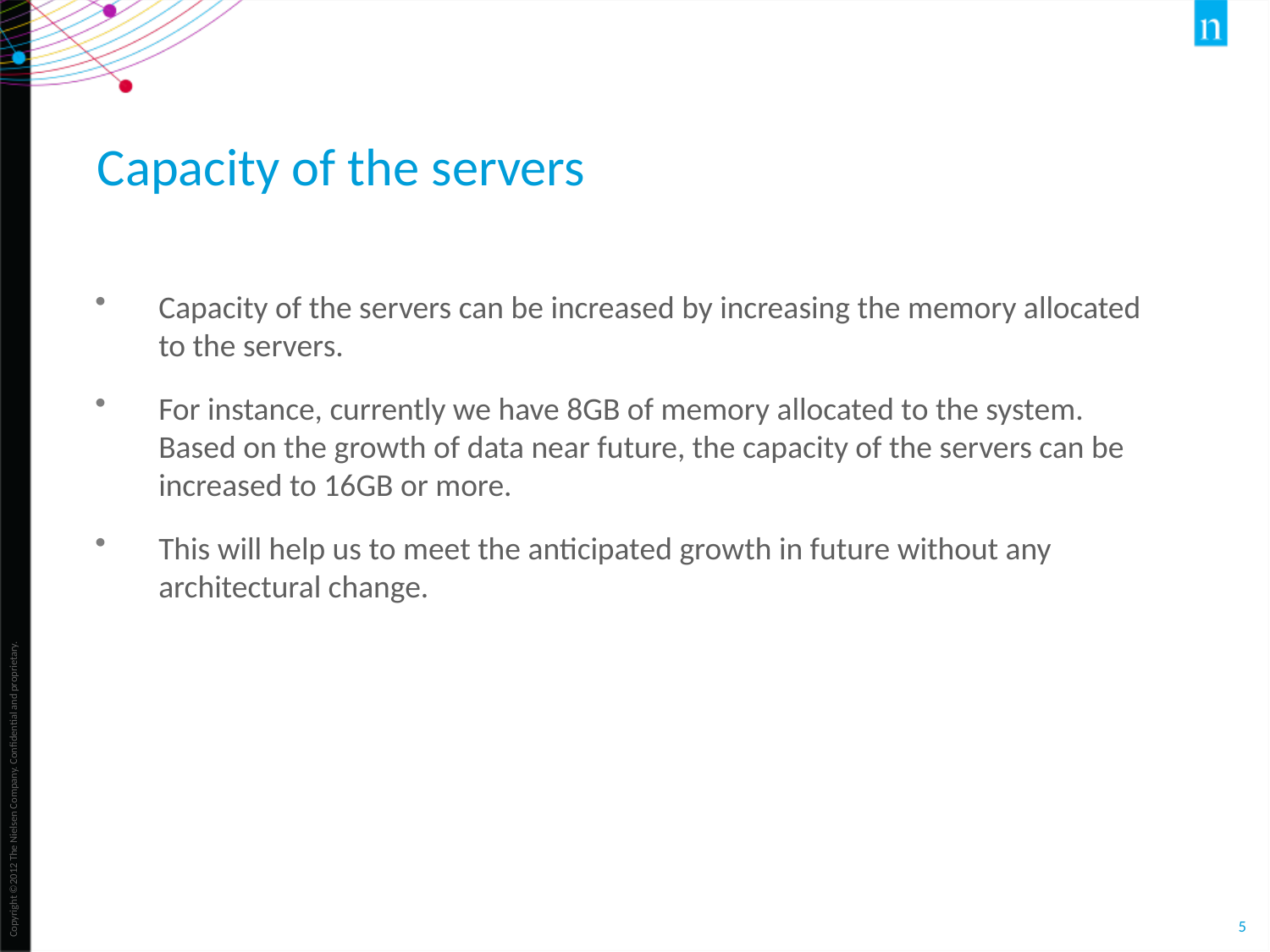

# Capacity of the servers
Capacity of the servers can be increased by increasing the memory allocated to the servers.
For instance, currently we have 8GB of memory allocated to the system. Based on the growth of data near future, the capacity of the servers can be increased to 16GB or more.
This will help us to meet the anticipated growth in future without any architectural change.